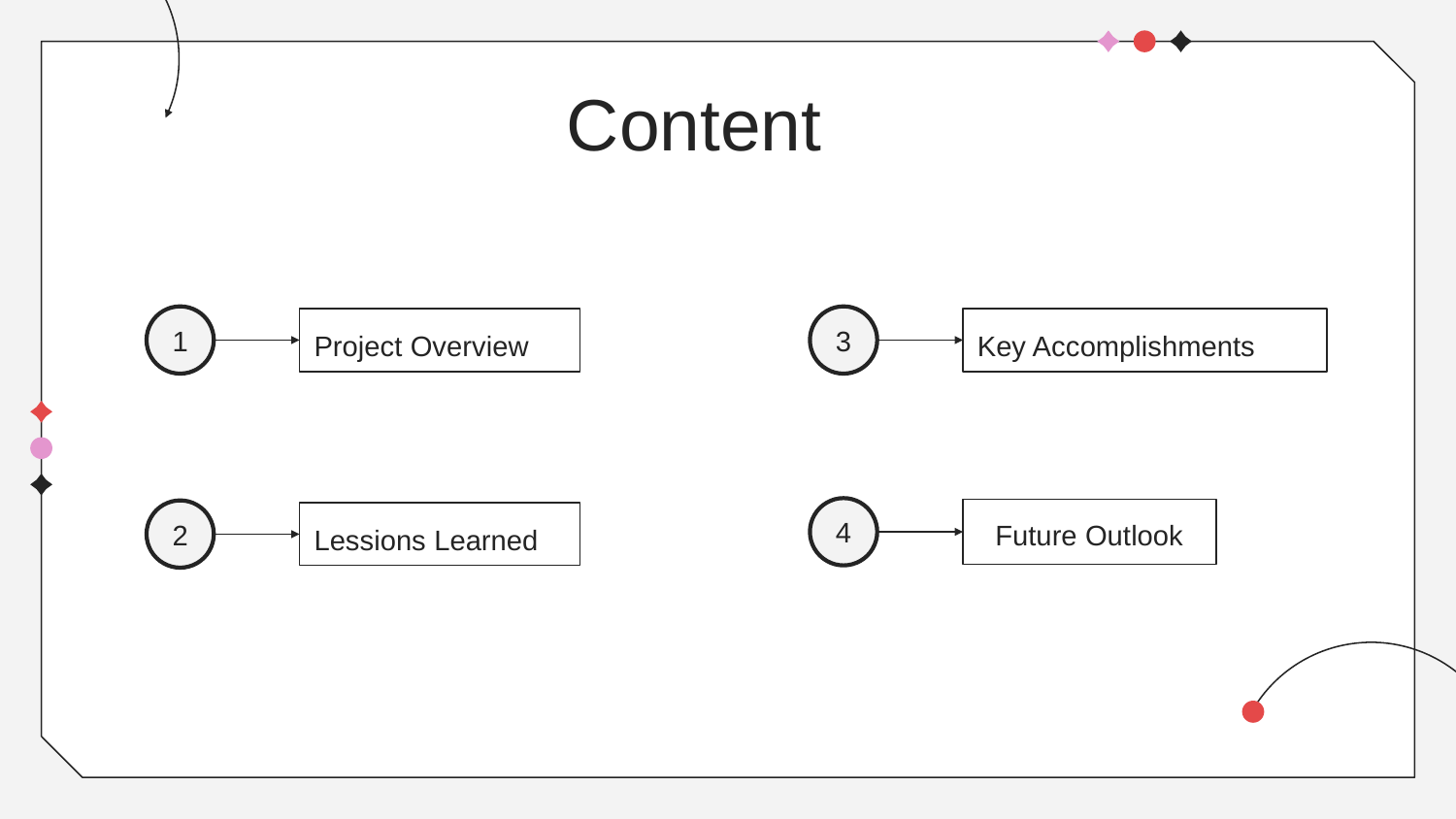

Content
1
3
Project Overview
Key Accomplishments
4
Future Outlook
2
Lessions Learned